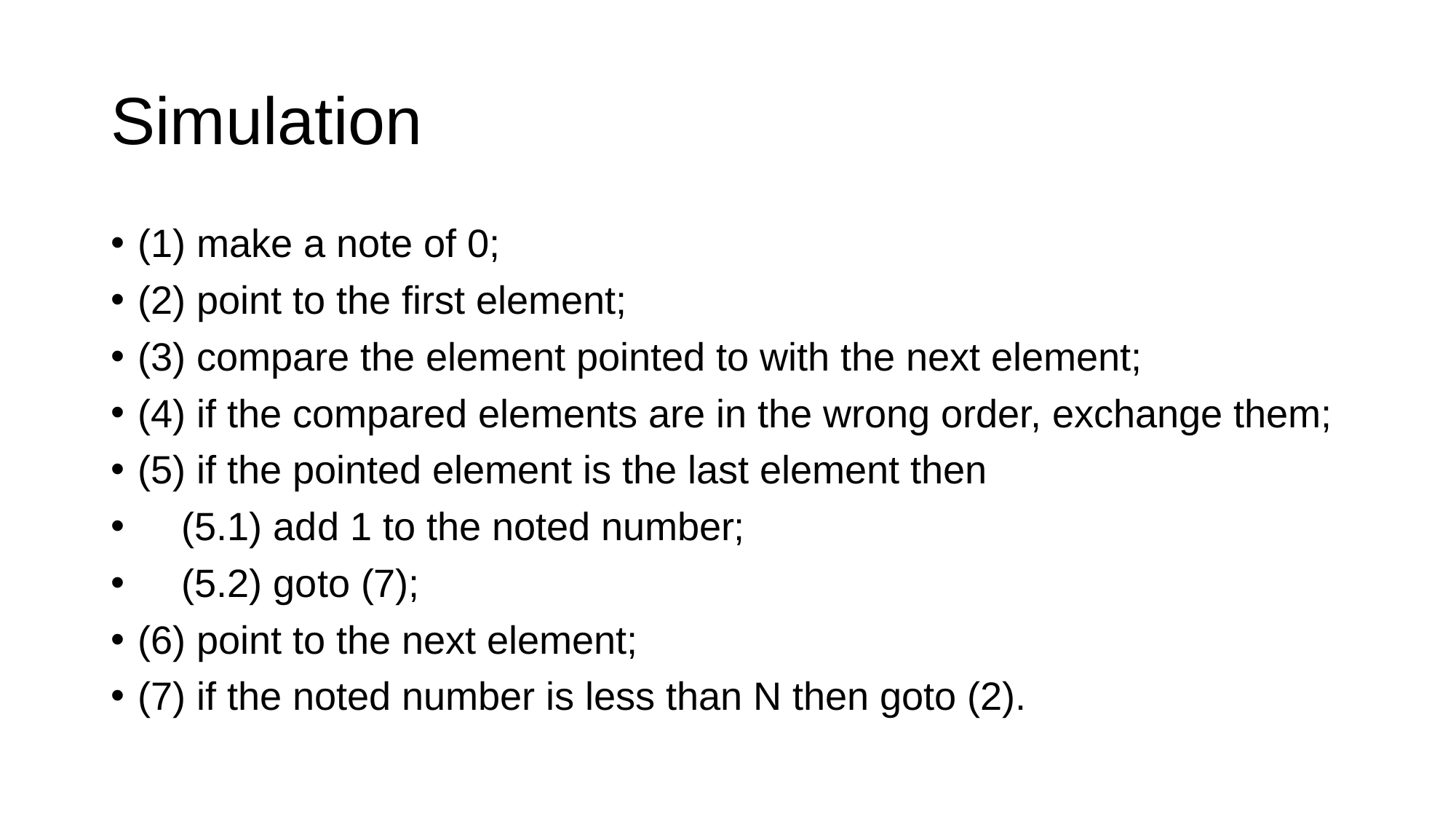

# Simulation
(1) make a note of 0;
(2) point to the first element;
(3) compare the element pointed to with the next element;
(4) if the compared elements are in the wrong order, exchange them;
(5) if the pointed element is the last element then
    (5.1) add 1 to the noted number;
    (5.2) goto (7);
(6) point to the next element;
(7) if the noted number is less than N then goto (2).